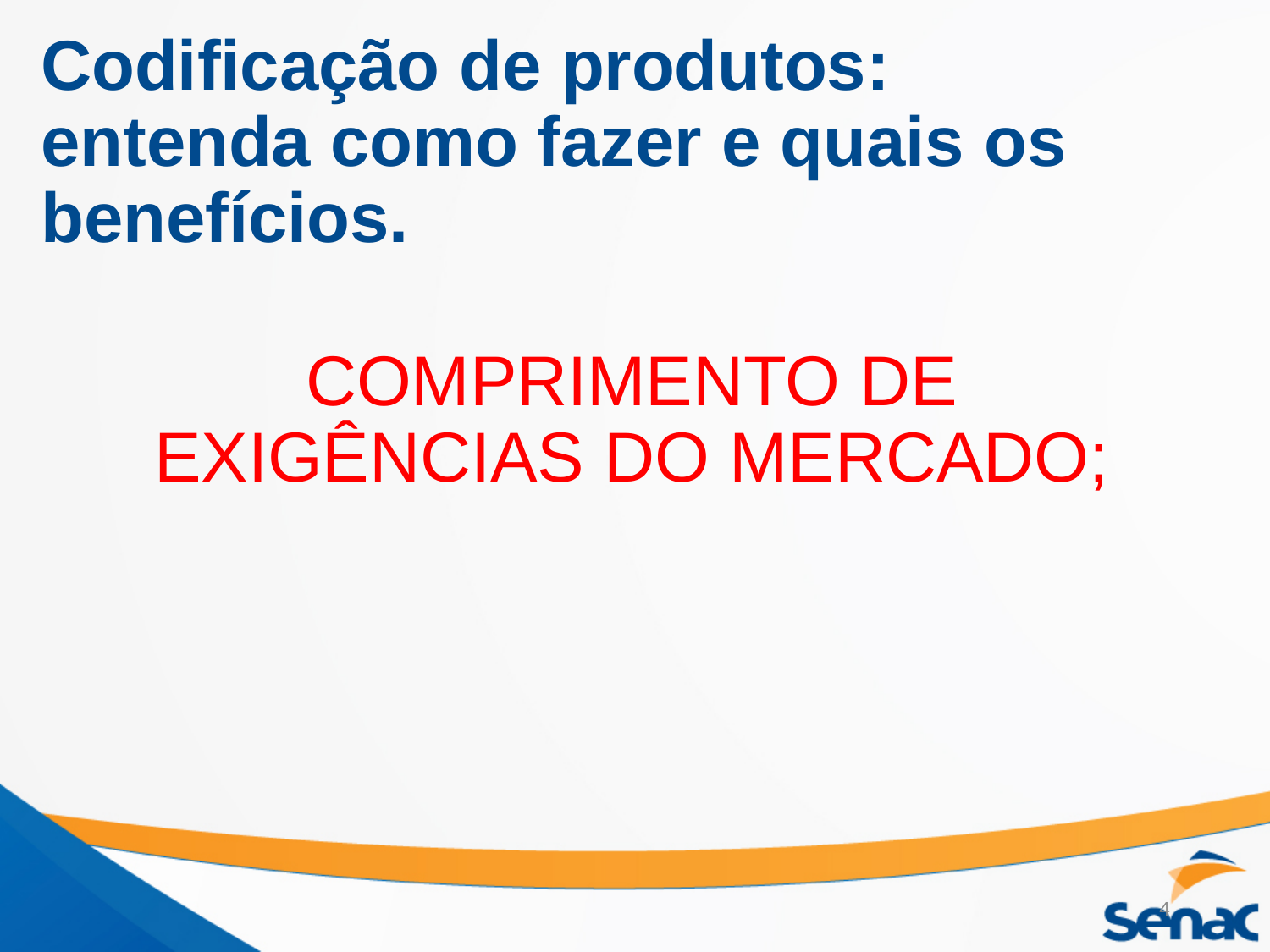

# Codificação de produtos: entenda como fazer e quais os benefícios.
COMPRIMENTO DE EXIGÊNCIAS DO MERCADO;
4